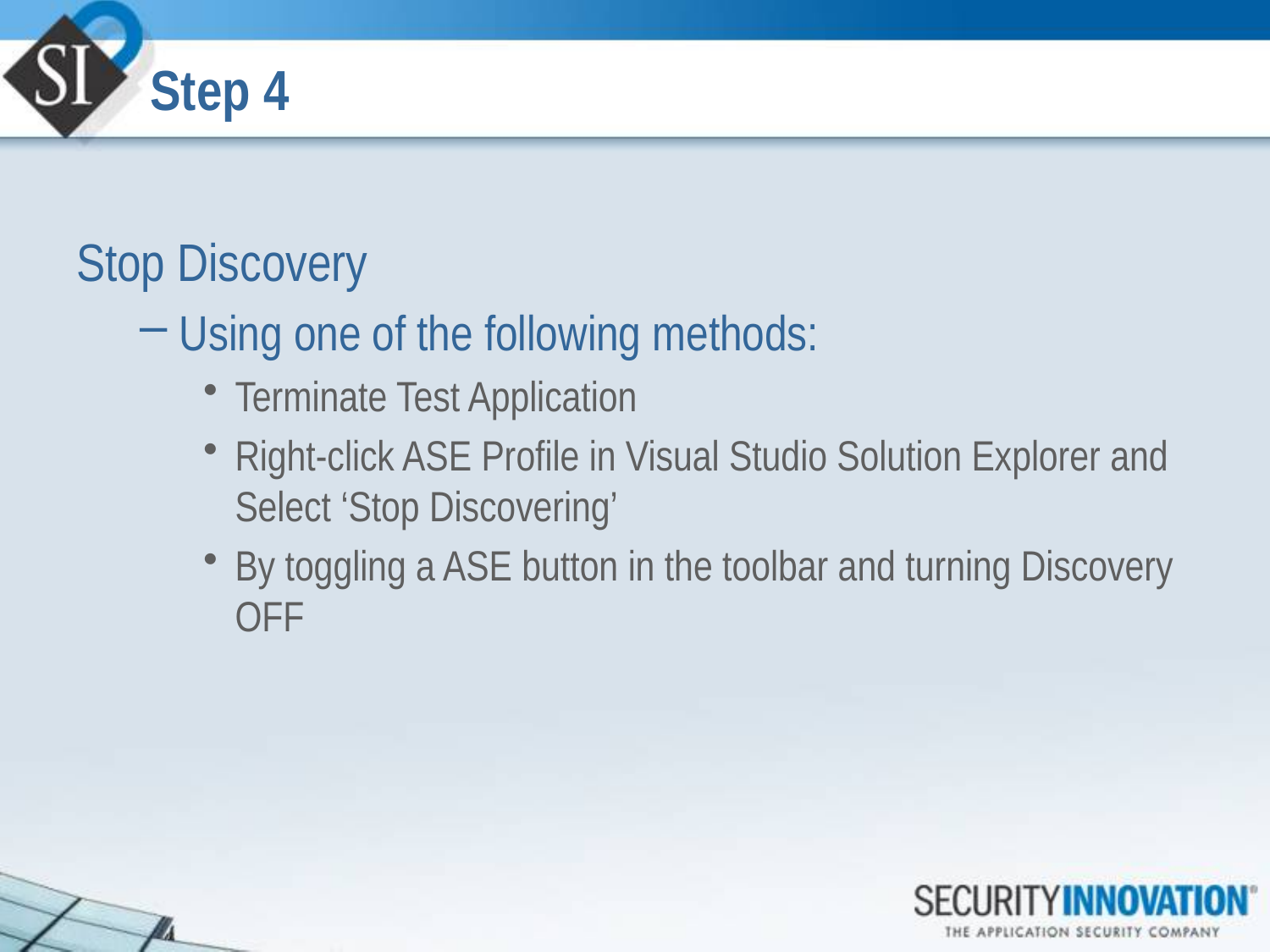

# Step 4
Stop Discovery
Using one of the following methods:
Terminate Test Application
Right-click ASE Profile in Visual Studio Solution Explorer and Select ‘Stop Discovering’
By toggling a ASE button in the toolbar and turning Discovery OFF